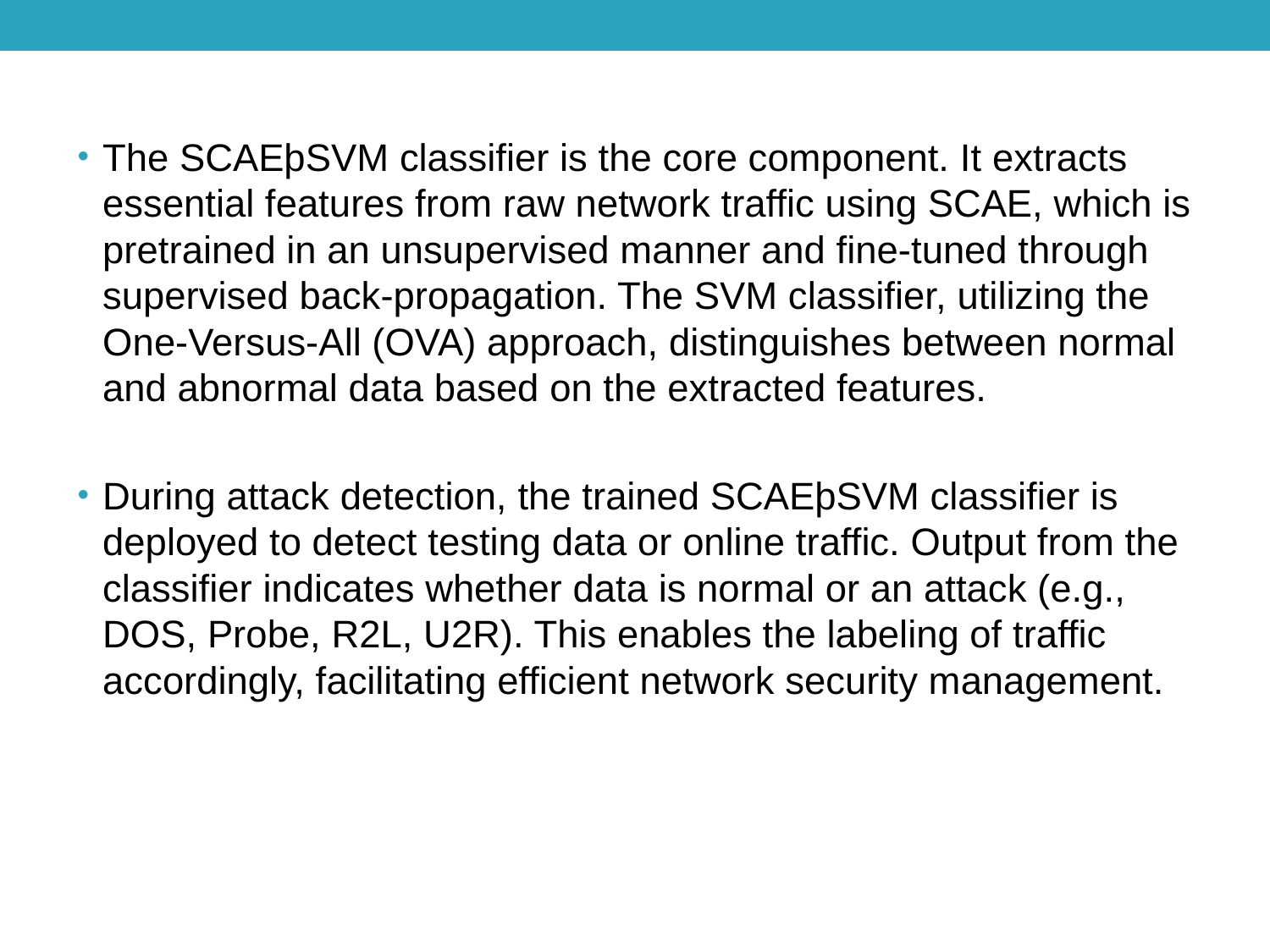

The SCAEþSVM classifier is the core component. It extracts essential features from raw network traffic using SCAE, which is pretrained in an unsupervised manner and fine-tuned through supervised back-propagation. The SVM classifier, utilizing the One-Versus-All (OVA) approach, distinguishes between normal and abnormal data based on the extracted features.

During attack detection, the trained SCAEþSVM classifier is deployed to detect testing data or online traffic. Output from the classifier indicates whether data is normal or an attack (e.g., DOS, Probe, R2L, U2R). This enables the labeling of traffic accordingly, facilitating efficient network security management.